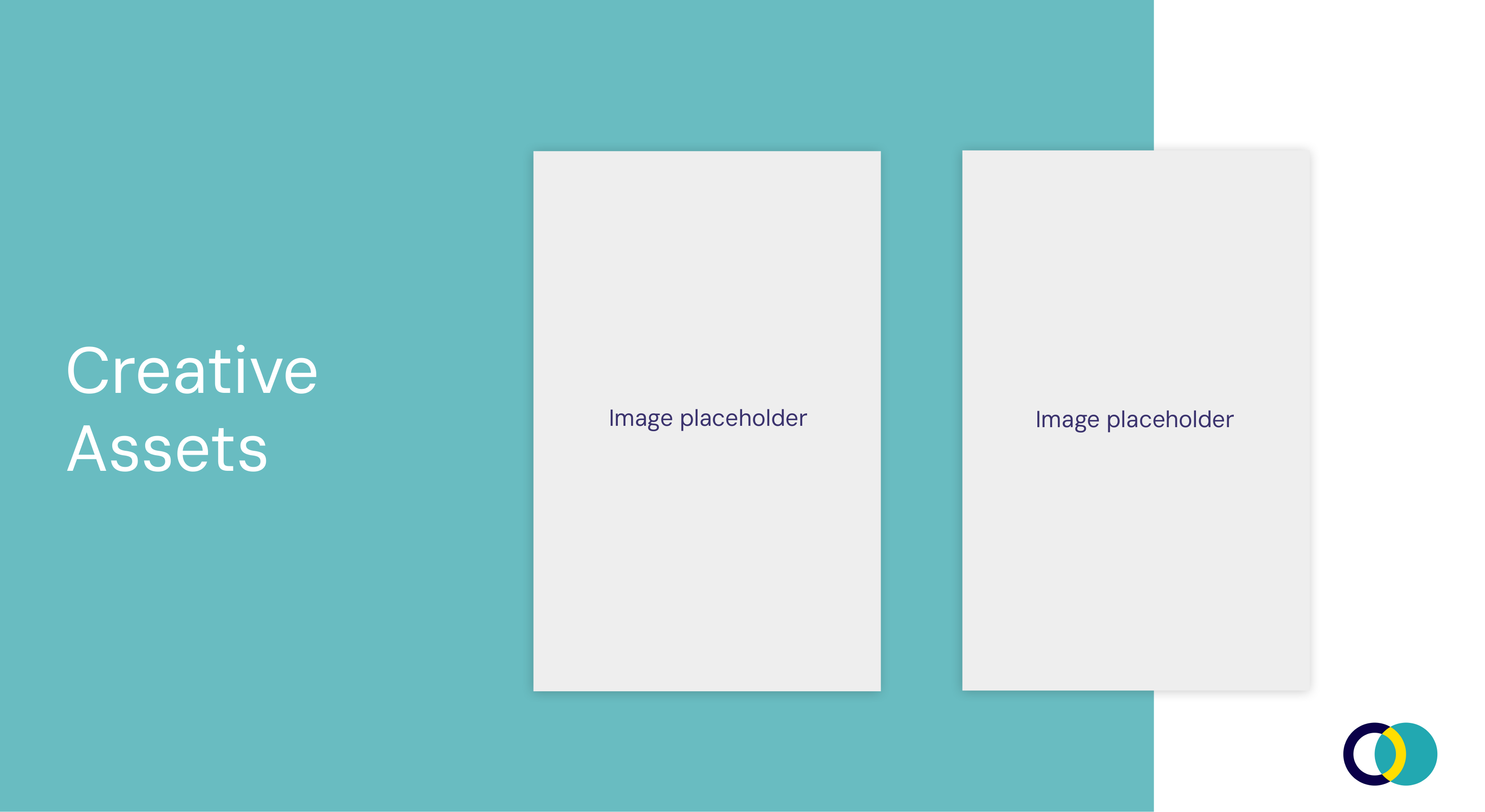

# Creative
Assets
Image placeholder
Image placeholder